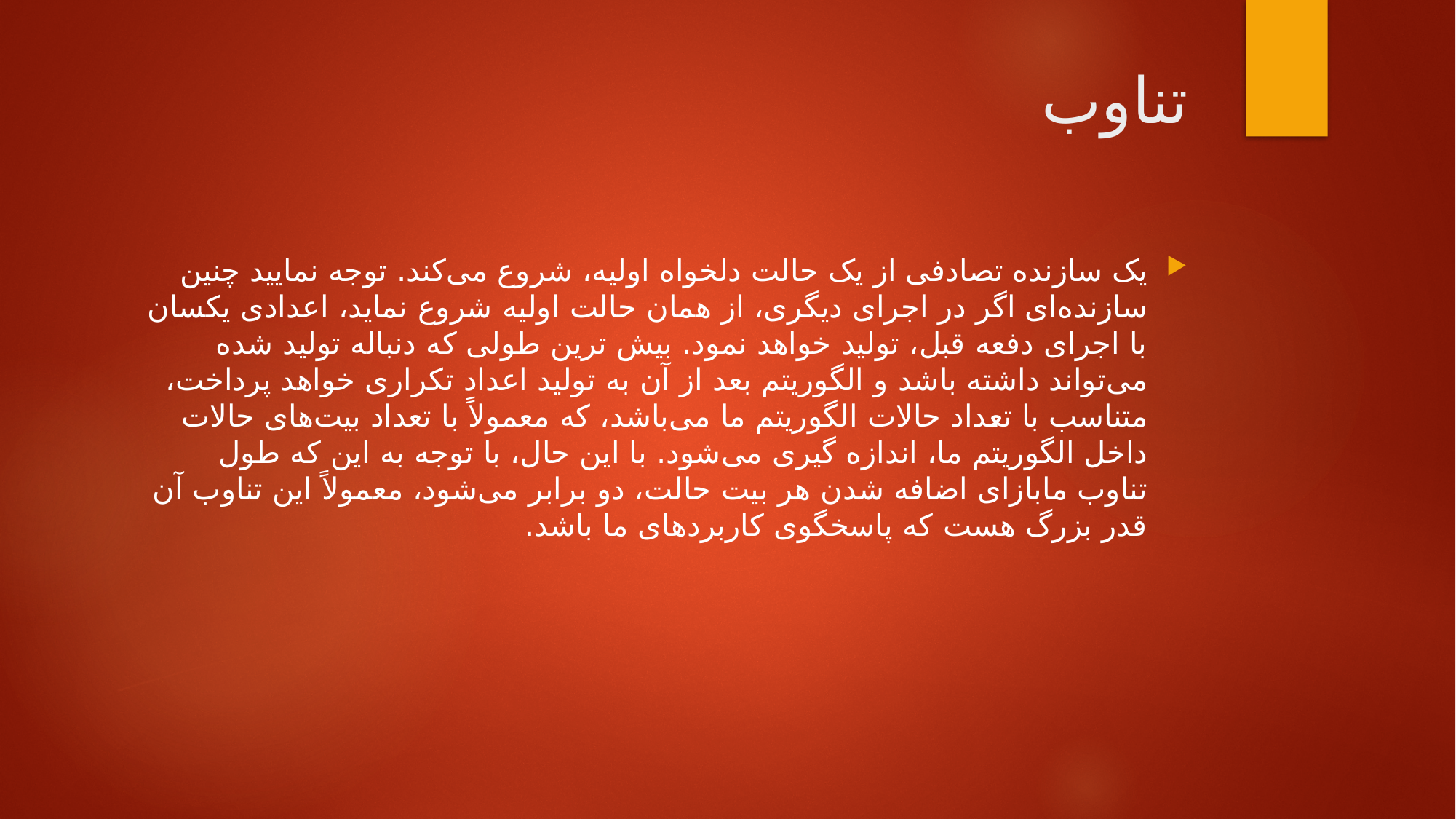

# تناوب
یک سازنده تصادفی از یک حالت دلخواه اولیه، شروع می‌کند. توجه نمایید چنین سازنده‌ای اگر در اجرای دیگری، از همان حالت اولیه شروع نماید، اعدادی یکسان با اجرای دفعه قبل، تولید خواهد نمود. بیش ترین طولی که دنباله تولید شده می‌تواند داشته باشد و الگوریتم بعد از آن به تولید اعداد تکراری خواهد پرداخت، متناسب با تعداد حالات الگوریتم ما می‌باشد، که معمولاً با تعداد بیت‌های حالات داخل الگوریتم ما، اندازه گیری می‌شود. با این حال، با توجه به این که طول تناوب مابازای اضافه شدن هر بیت حالت، دو برابر می‌شود، معمولاً این تناوب آن قدر بزرگ هست که پاسخگوی کاربردهای ما باشد.